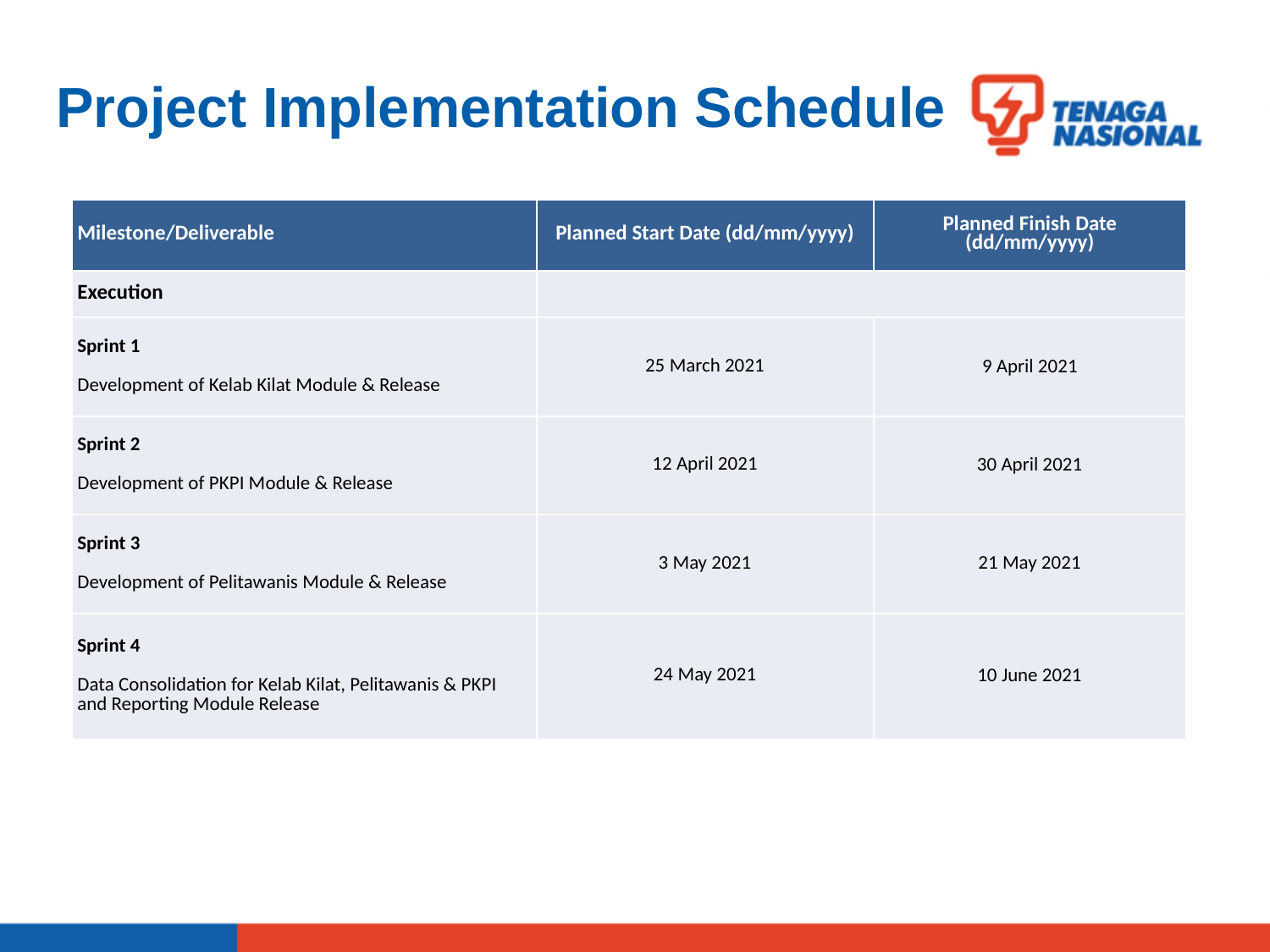

# Project Implementation Schedule
| Milestone/Deliverable | Planned Start Date (dd/mm/yyyy) | Planned Finish Date (dd/mm/yyyy) |
| --- | --- | --- |
| Execution |  |  |
| Sprint 1   Development of Kelab Kilat Module & Release | 25 March 2021 | 9 April 2021 |
| Sprint 2   Development of PKPI Module & Release | 12 April 2021 | 30 April 2021 |
| Sprint 3   Development of Pelitawanis Module & Release | 3 May 2021 | 21 May 2021 |
| Sprint 4   Data Consolidation for Kelab Kilat, Pelitawanis & PKPI and Reporting Module Release | 24 May 2021 | 10 June 2021 |